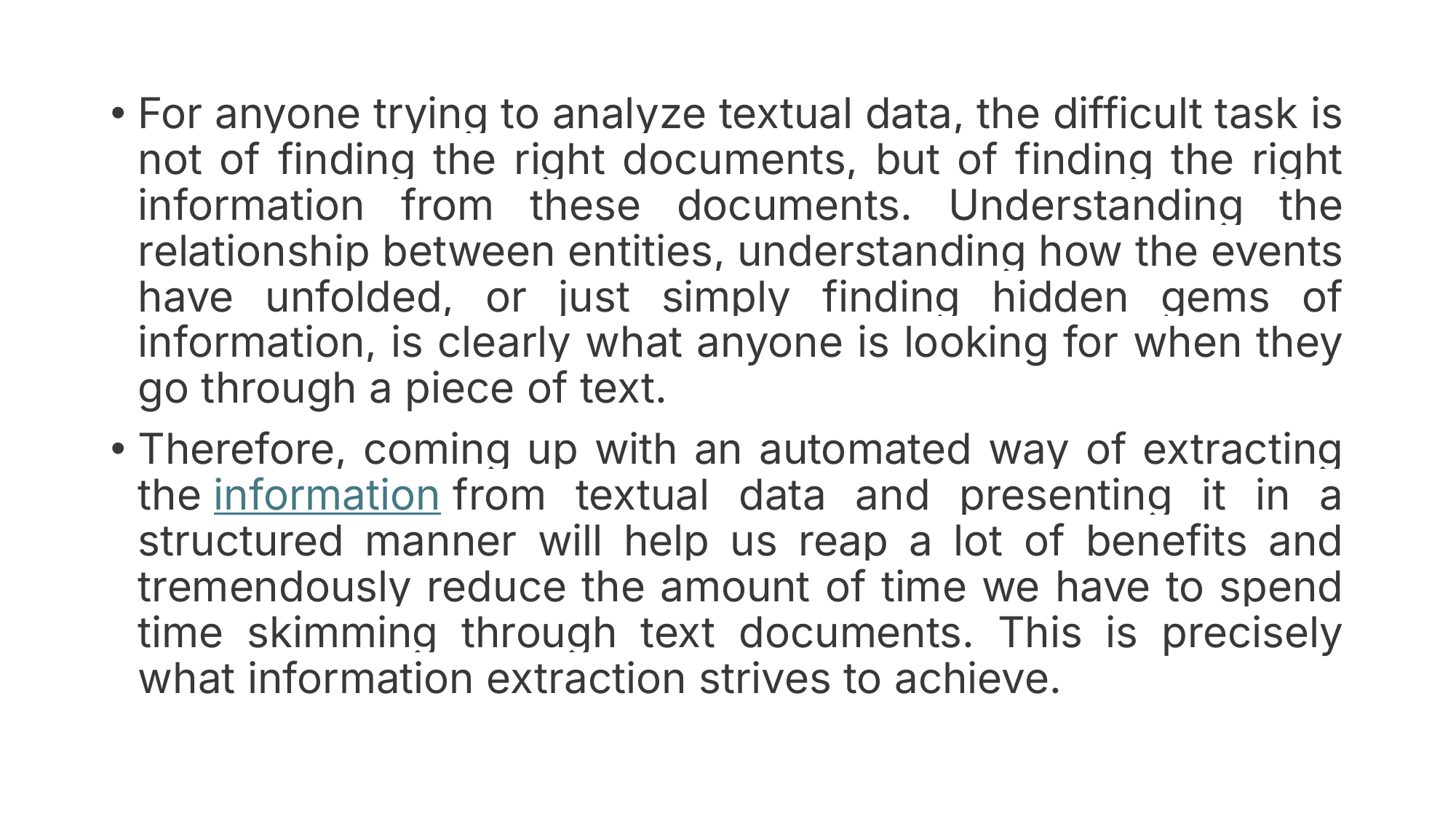

For anyone trying to analyze textual data, the difficult task is not of finding the right documents, but of finding the right information from these documents. Understanding the relationship between entities, understanding how the events have unfolded, or just simply finding hidden gems of information, is clearly what anyone is looking for when they go through a piece of text.
Therefore, coming up with an automated way of extracting the information from textual data and presenting it in a structured manner will help us reap a lot of benefits and tremendously reduce the amount of time we have to spend time skimming through text documents. This is precisely what information extraction strives to achieve.